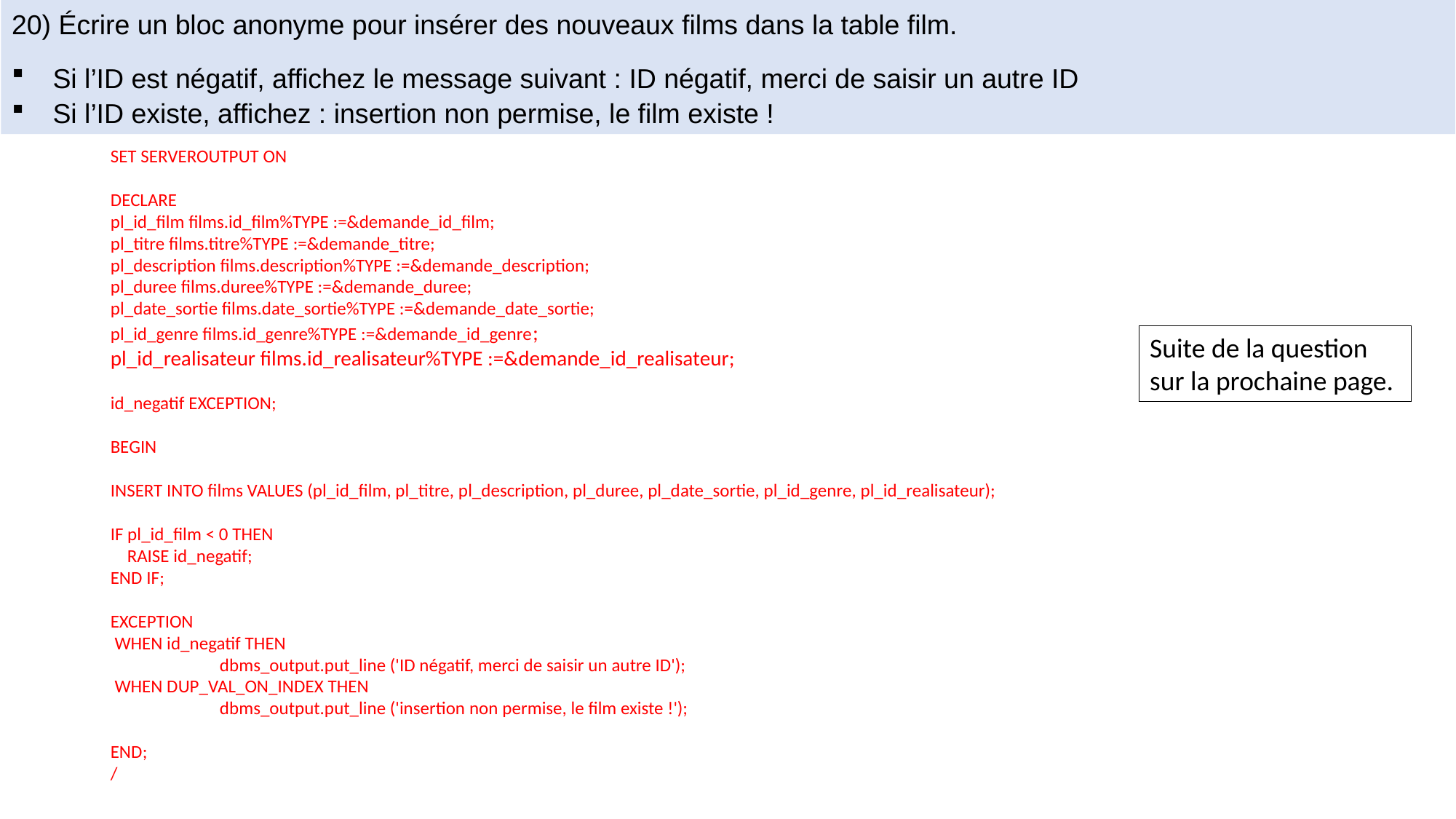

20) Écrire un bloc anonyme pour insérer des nouveaux films dans la table film.
Si l’ID est négatif, affichez le message suivant : ID négatif, merci de saisir un autre ID
Si l’ID existe, affichez : insertion non permise, le film existe !
SET SERVEROUTPUT ON

DECLARE
pl_id_film films.id_film%TYPE :=&demande_id_film;
pl_titre films.titre%TYPE :=&demande_titre;
pl_description films.description%TYPE :=&demande_description;
pl_duree films.duree%TYPE :=&demande_duree;
pl_date_sortie films.date_sortie%TYPE :=&demande_date_sortie;
pl_id_genre films.id_genre%TYPE :=&demande_id_genre;
pl_id_realisateur films.id_realisateur%TYPE :=&demande_id_realisateur;

id_negatif EXCEPTION;

BEGIN

INSERT INTO films VALUES (pl_id_film, pl_titre, pl_description, pl_duree, pl_date_sortie, pl_id_genre, pl_id_realisateur);

IF pl_id_film < 0 THEN
    RAISE id_negatif;
END IF;

EXCEPTION
 WHEN id_negatif THEN
	dbms_output.put_line ('ID négatif, merci de saisir un autre ID');
 WHEN DUP_VAL_ON_INDEX THEN
	dbms_output.put_line ('insertion non permise, le film existe !');

END;
/
Suite de la question sur la prochaine page.